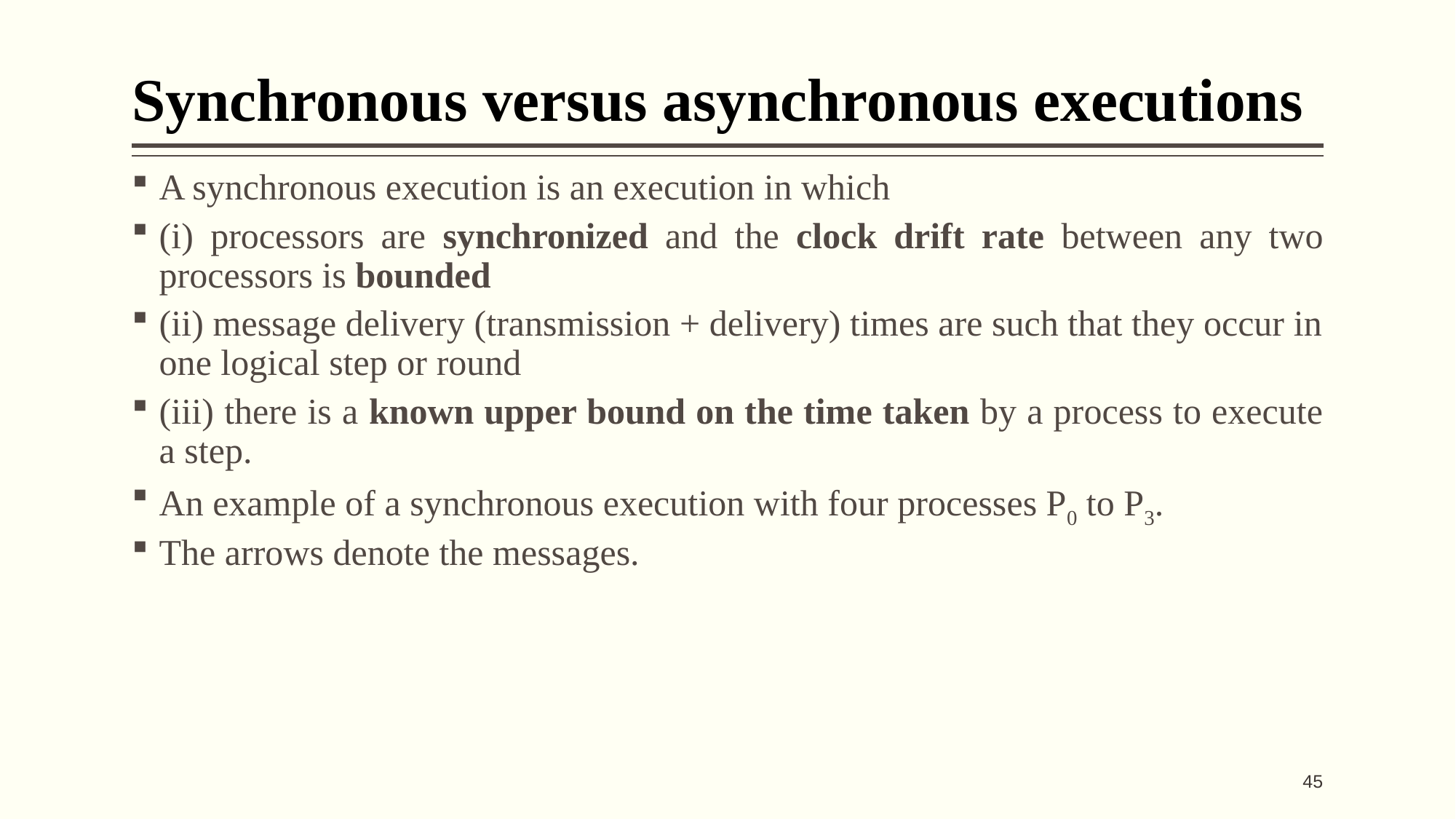

# Synchronous versus asynchronous executions
A synchronous execution is an execution in which
(i) processors are synchronized and the clock drift rate between any two processors is bounded
(ii) message delivery (transmission + delivery) times are such that they occur in one logical step or round
(iii) there is a known upper bound on the time taken by a process to execute a step.
An example of a synchronous execution with four processes P0 to P3.
The arrows denote the messages.

45